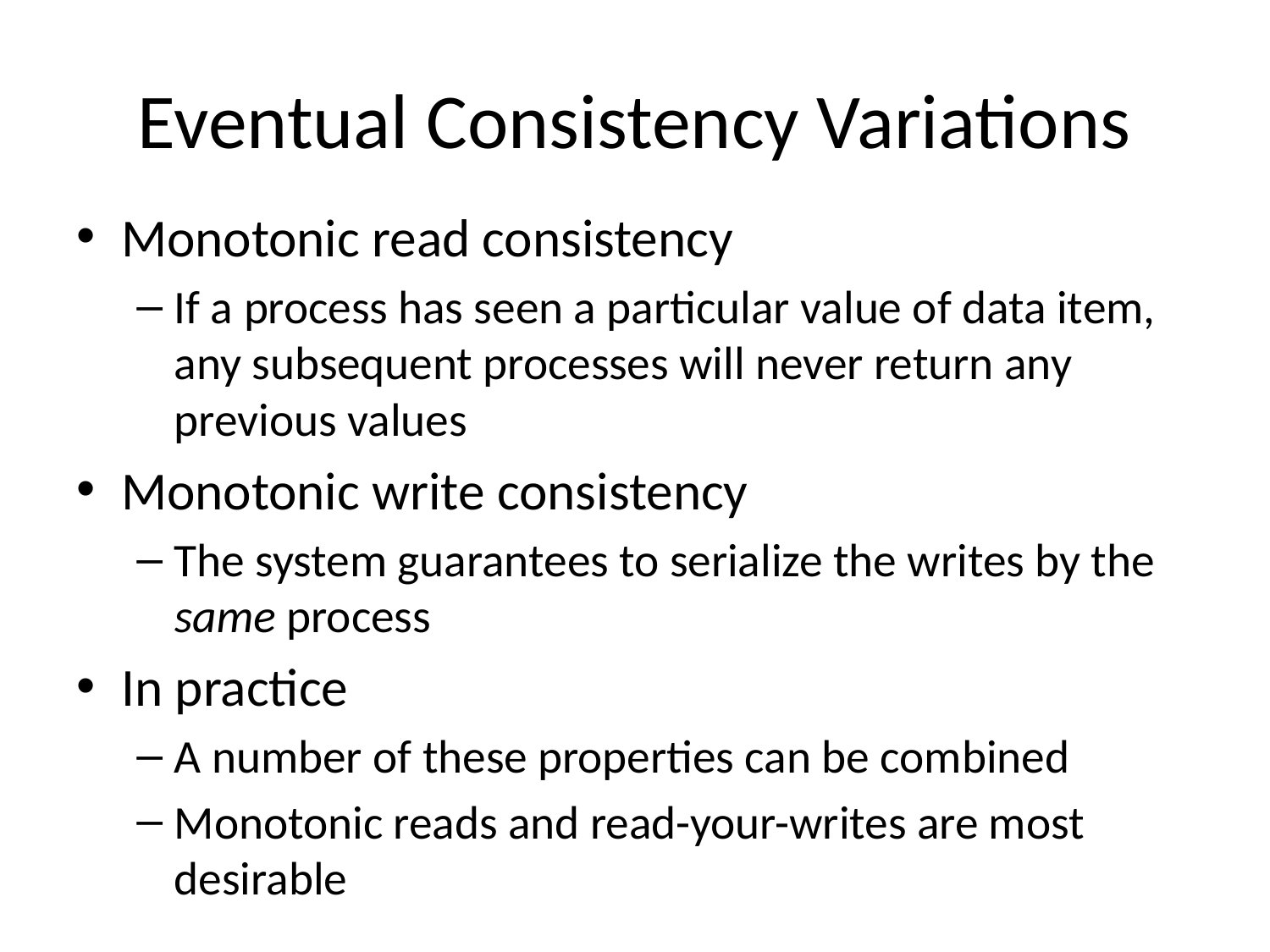

# Eventual Consistency Variations
Monotonic read consistency
If a process has seen a particular value of data item, any subsequent processes will never return any previous values
Monotonic write consistency
The system guarantees to serialize the writes by the same process
In practice
A number of these properties can be combined
Monotonic reads and read-your-writes are most desirable